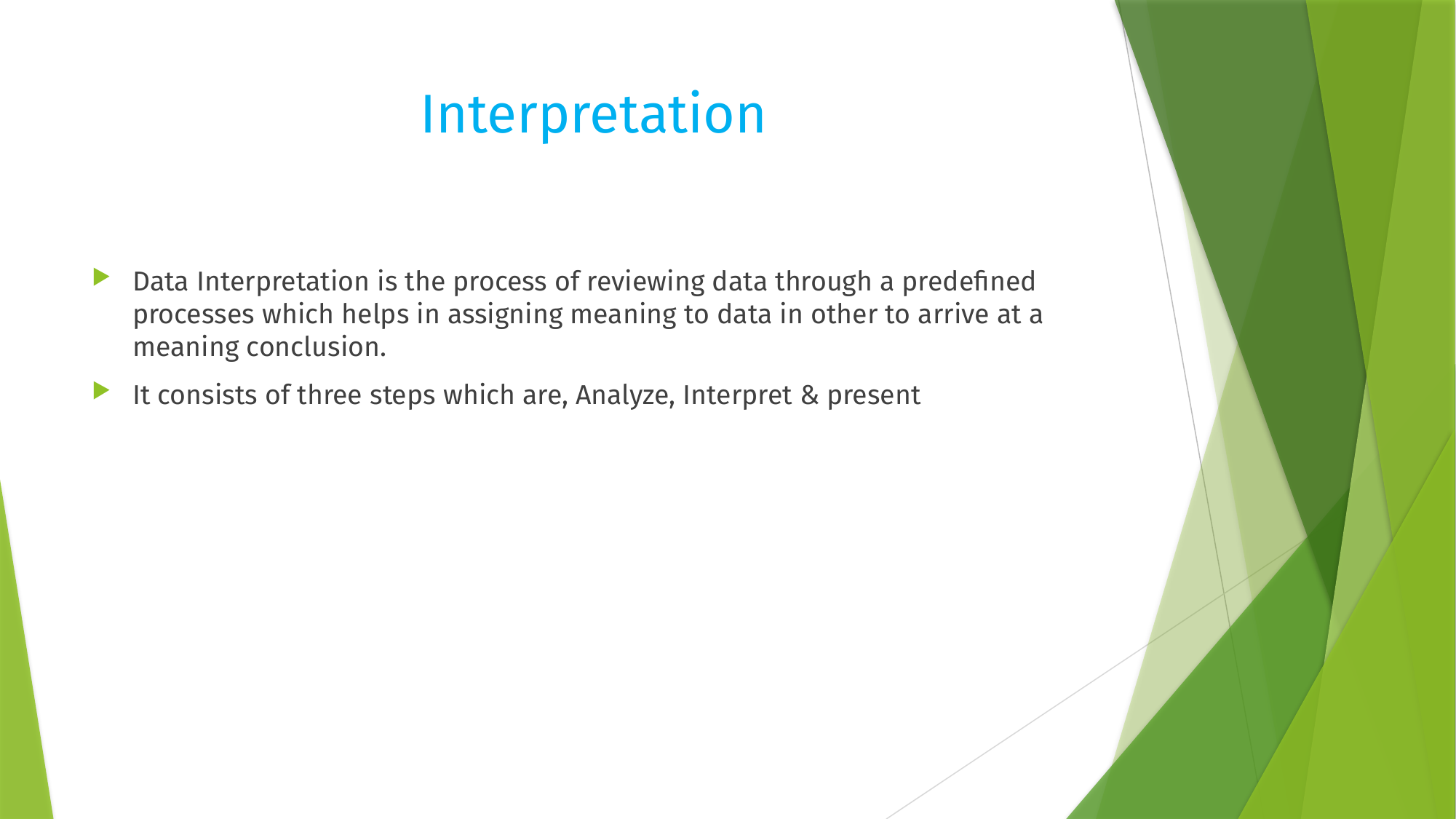

# Interpretation
Data Interpretation is the process of reviewing data through a predefined processes which helps in assigning meaning to data in other to arrive at a meaning conclusion.
It consists of three steps which are, Analyze, Interpret & present